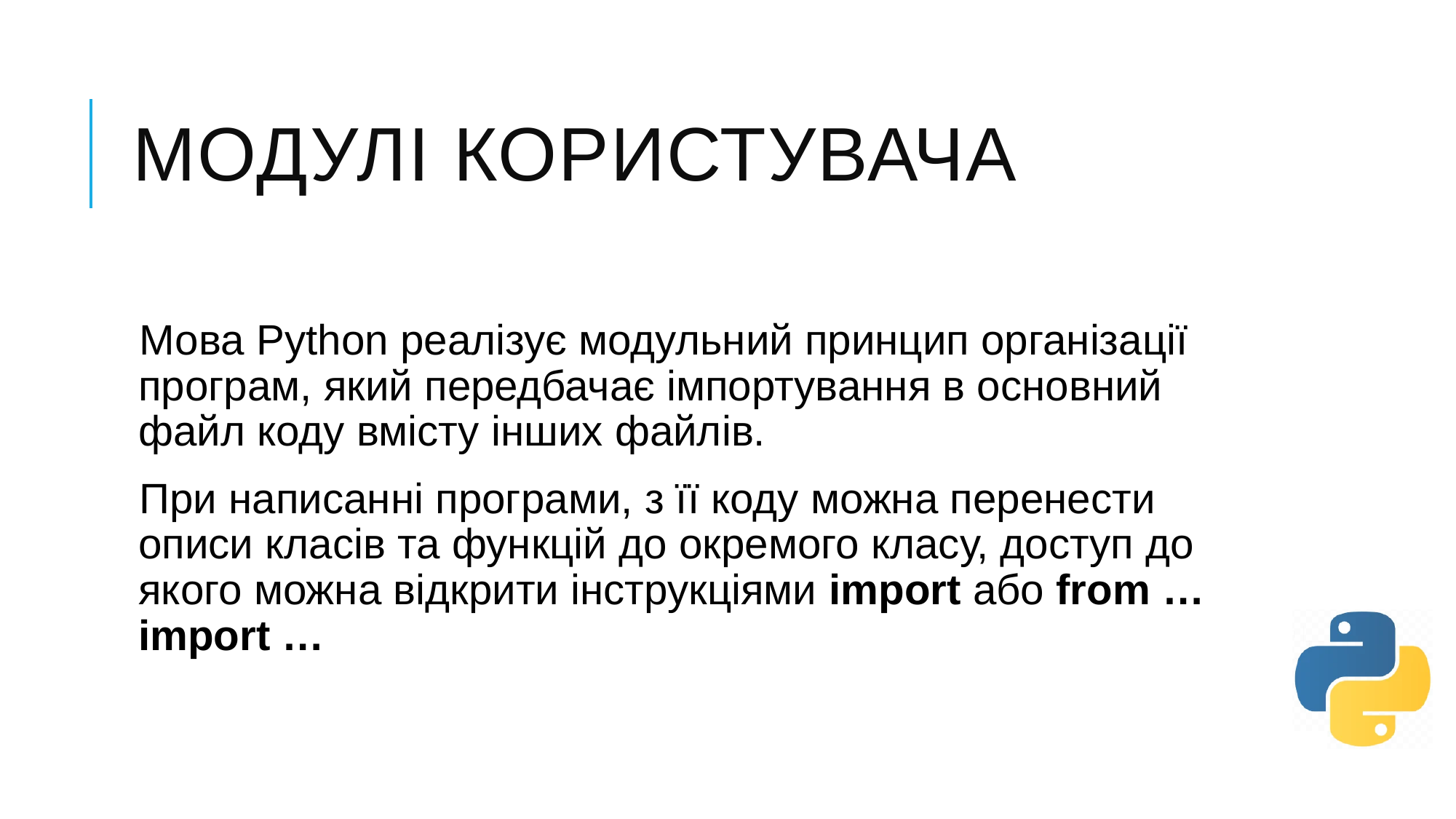

# Модулі користувача
Мова Python реалізує модульний принцип організації програм, який передбачає імпортування в основний файл коду вмісту інших файлів.
При написанні програми, з її коду можна перенести описи класів та функцій до окремого класу, доступ до якого можна відкрити інструкціями import або from … import …